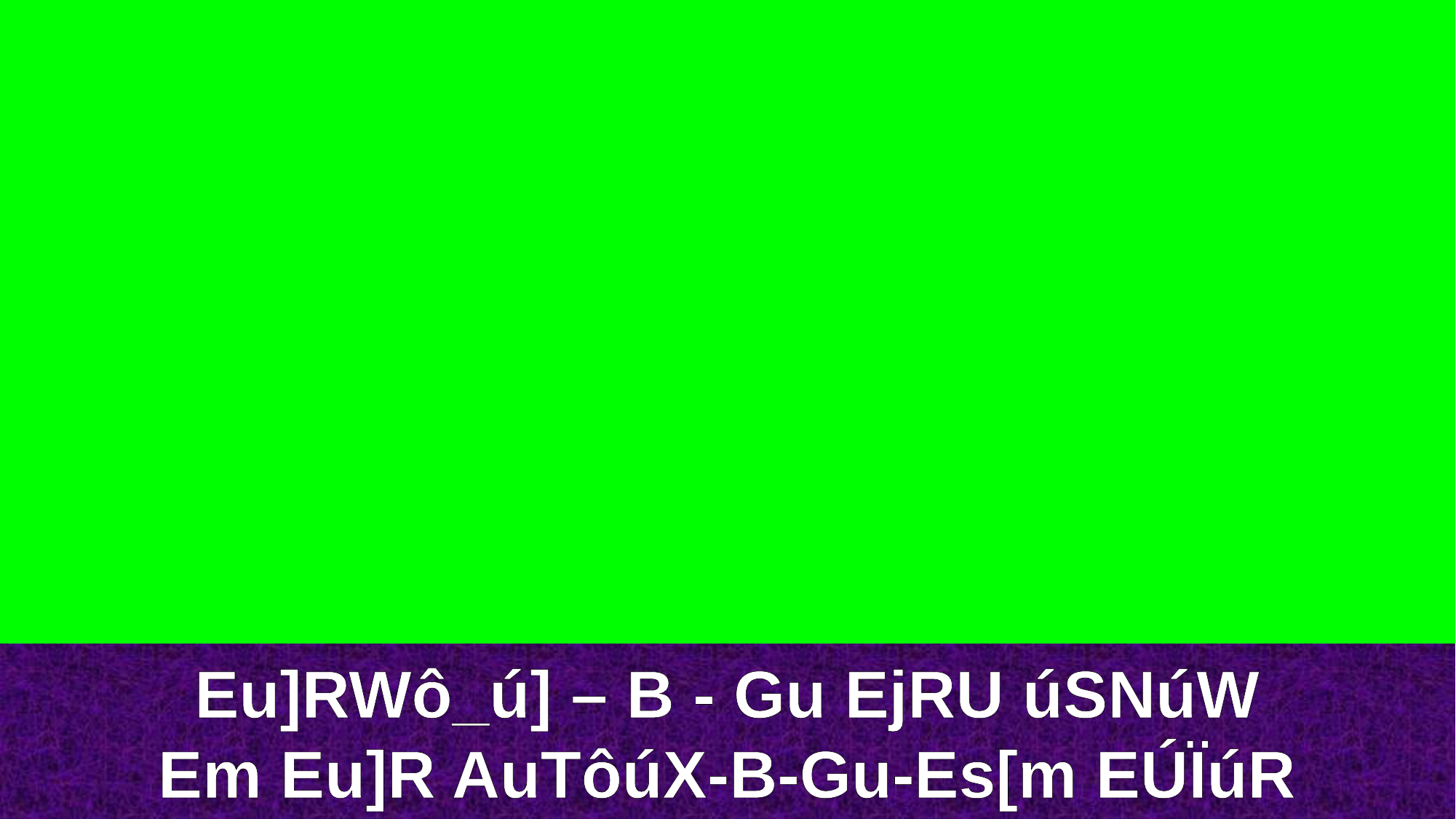

Eu]RWô_ú] – B - Gu EjRU úSNúW
Em Eu]R AuTôúX-B-Gu-Es[m EÚÏúR